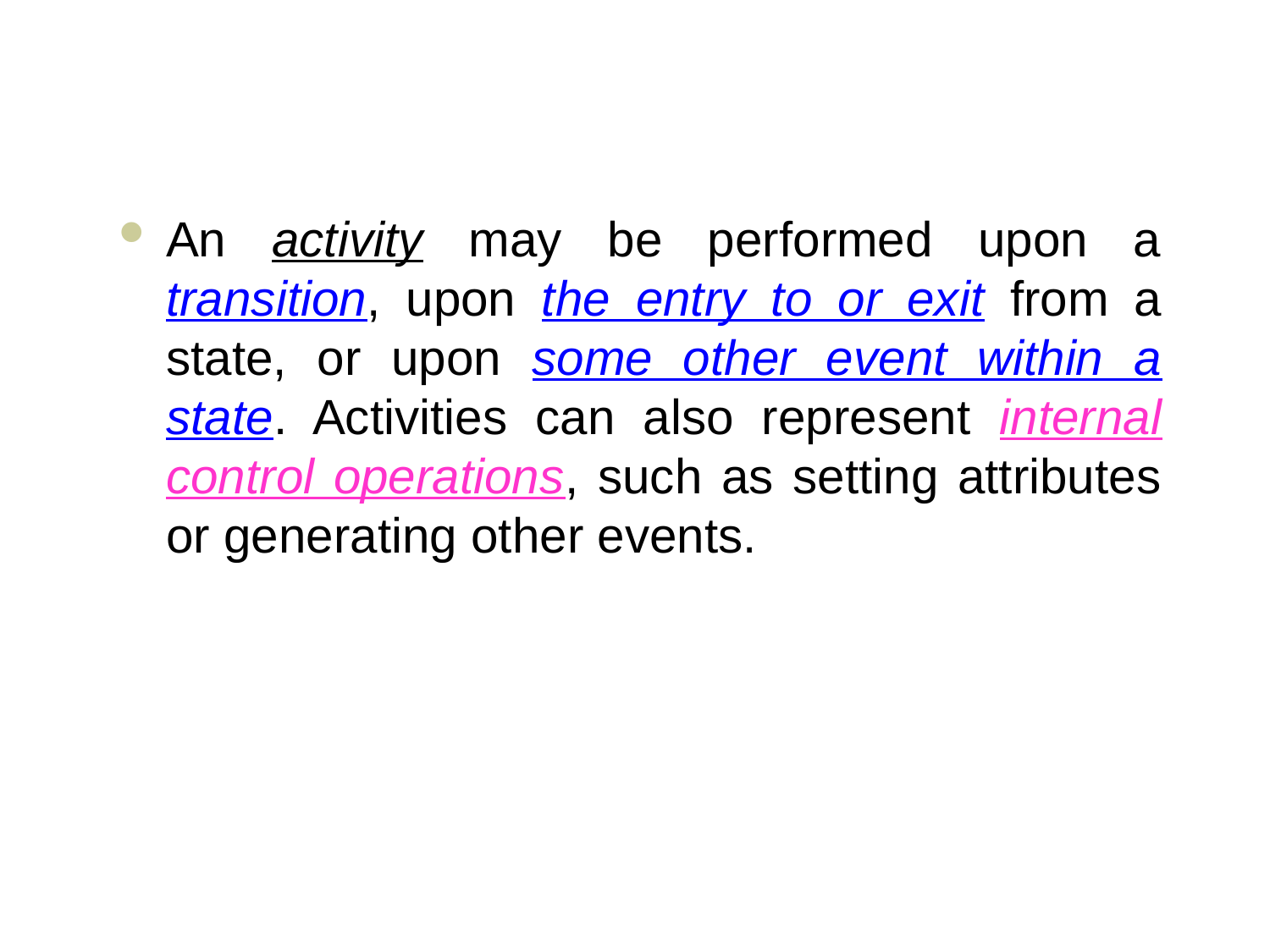

#
An activity may be performed upon a transition, upon the entry to or exit from a state, or upon some other event within a state. Activities can also represent internal control operations, such as setting attributes or generating other events.